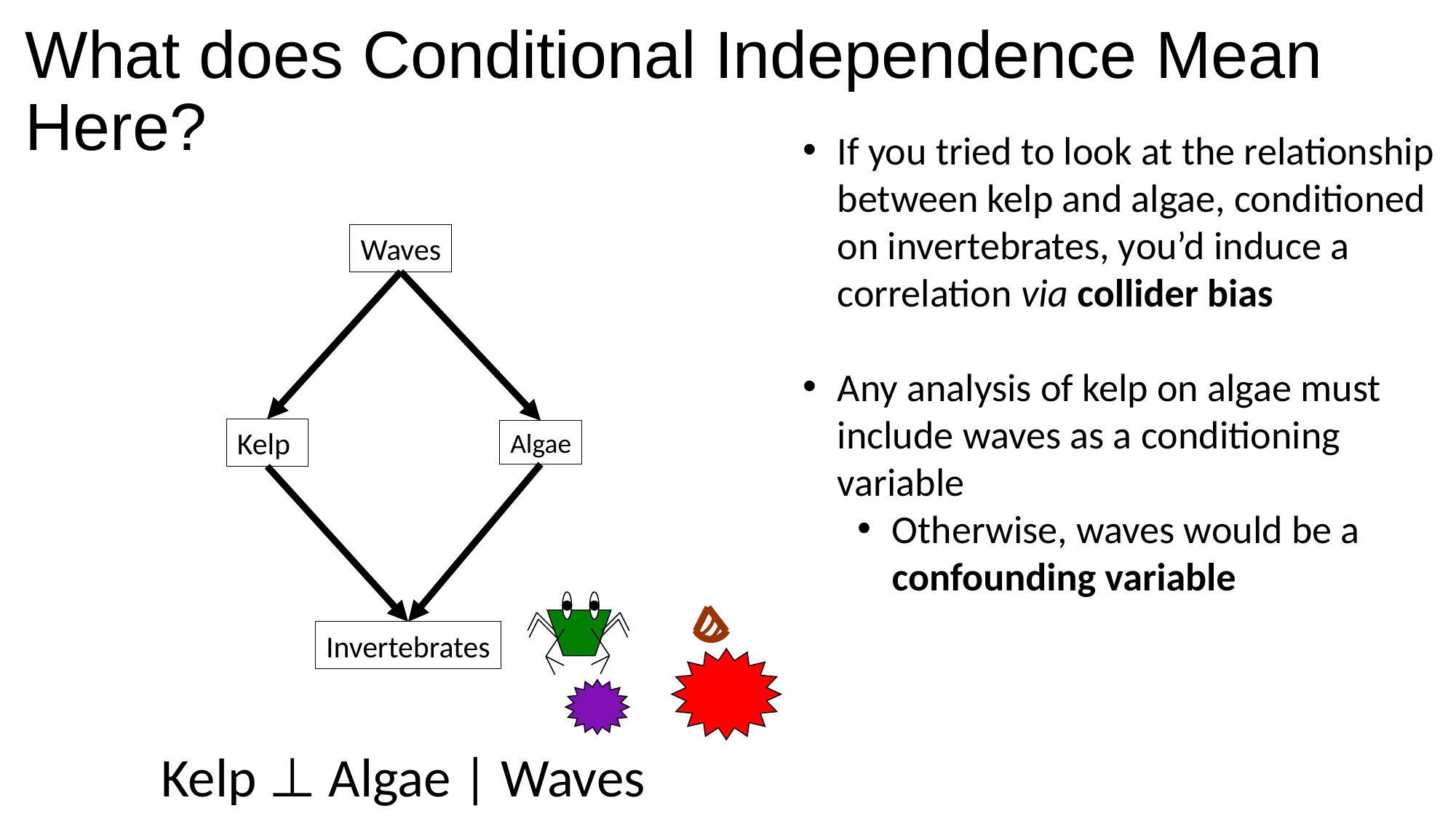

# What does Conditional Independence Mean Here?
If you tried to look at the relationship between kelp and algae, conditioned on invertebrates, you’d induce a correlation via collider bias

Any analysis of kelp on algae must include waves as a conditioning variable
Otherwise, waves would be a confounding variable
Waves
Kelp
Algae

Invertebrates
 Kelp ⊥ Algae | Waves